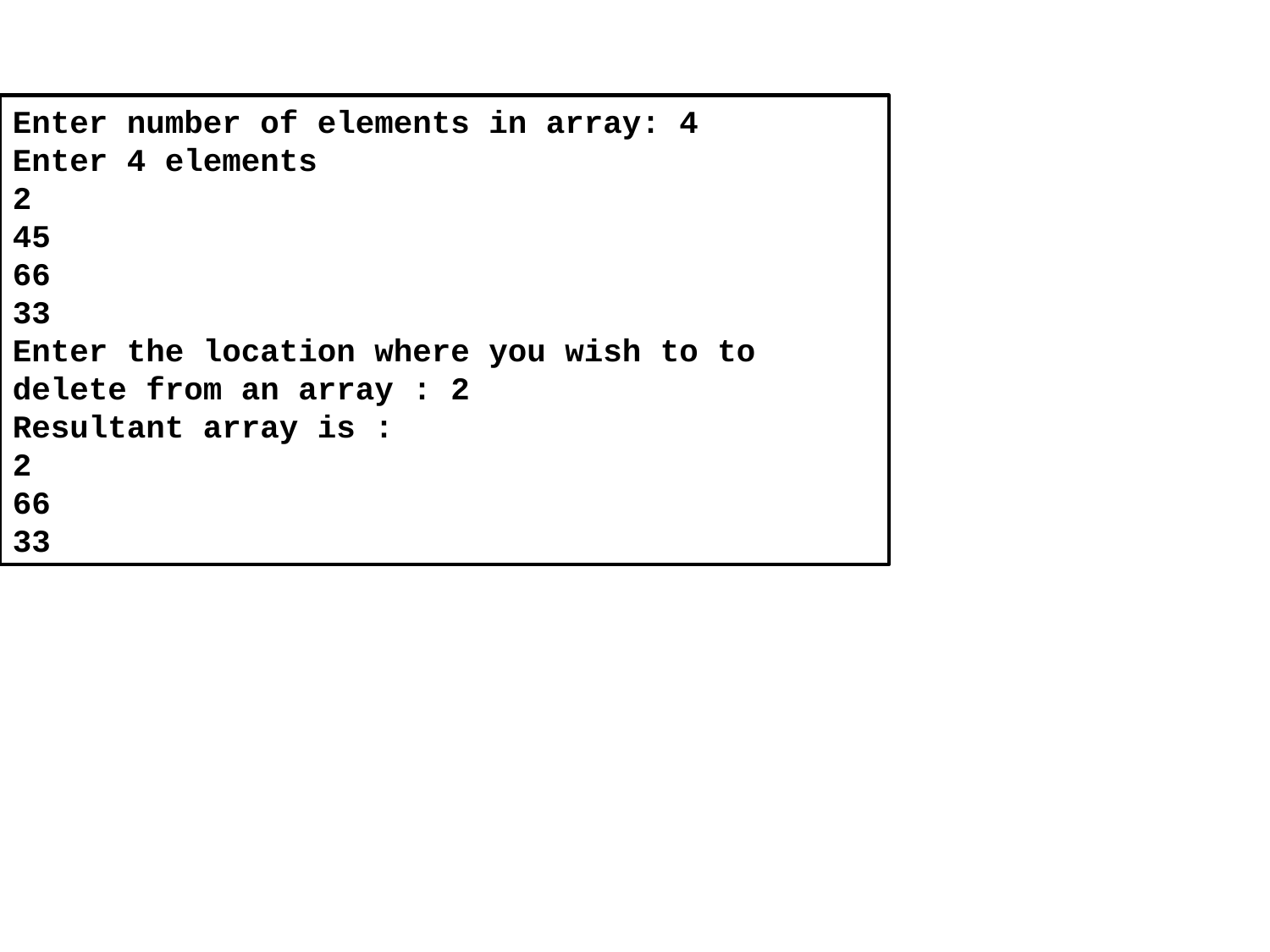

Enter number of elements in array: 4
Enter 4 elements
2
45
66
33
Enter the location where you wish to to delete from an array : 2
Resultant array is :
2
66
33